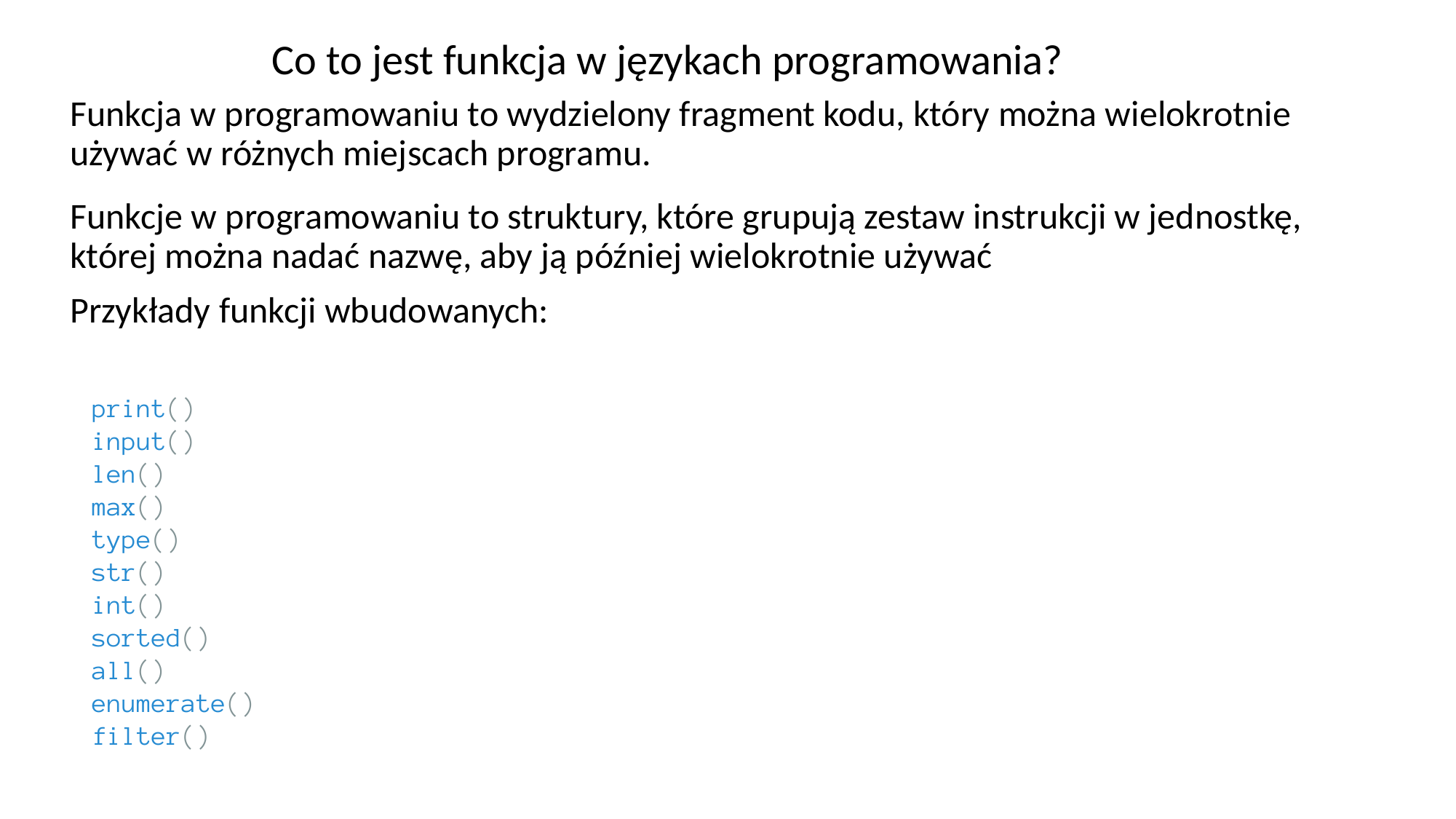

# Co to jest funkcja w językach programowania?
Funkcja w programowaniu to wydzielony fragment kodu, który można wielokrotnie używać w różnych miejscach programu.
Funkcje w programowaniu to struktury, które grupują zestaw instrukcji w jednostkę, której można nadać nazwę, aby ją później wielokrotnie używać
Przykłady funkcji wbudowanych:

print()
input()
len()
max()
type()
str()
int()
sorted()
all()
enumerate()
filter()